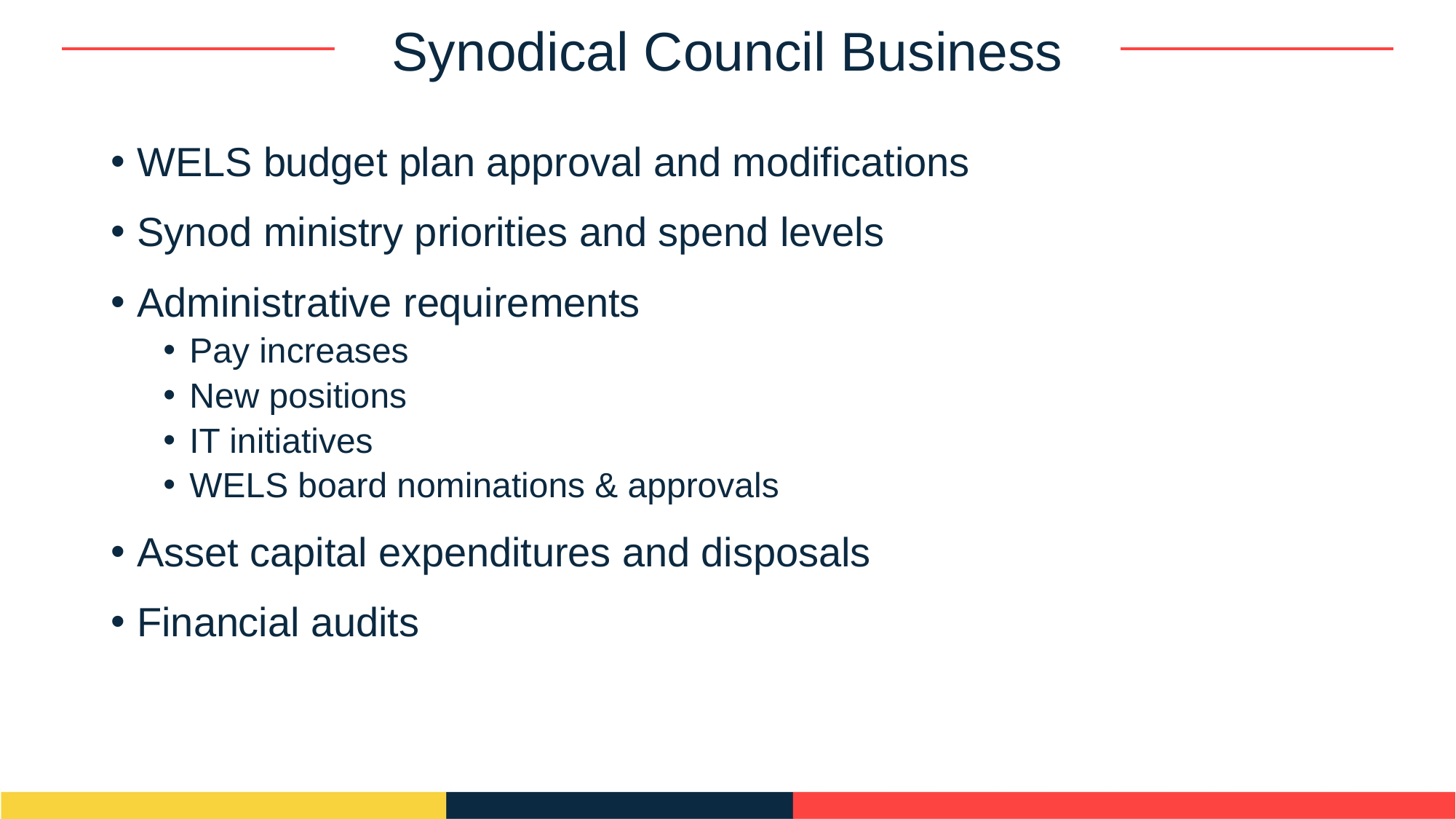

Synodical Council Business
WELS budget plan approval and modifications
Synod ministry priorities and spend levels
Administrative requirements
Pay increases
New positions
IT initiatives
WELS board nominations & approvals
Asset capital expenditures and disposals
Financial audits